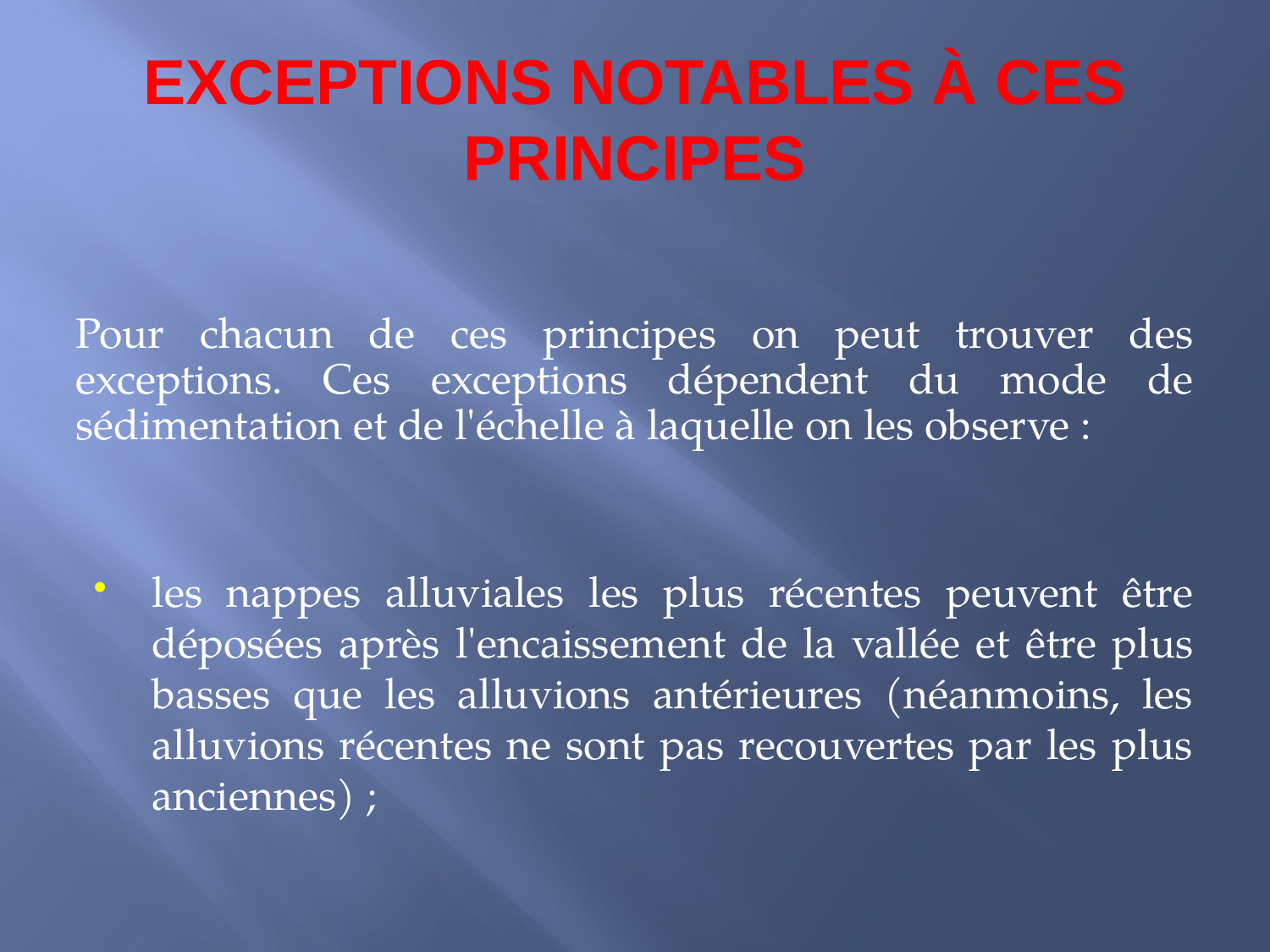

# EXCEPTIONS NOTABLES À CES PRINCIPES

Pour chacun de ces principes on peut trouver des exceptions. Ces exceptions dépendent du mode de sédimentation et de l'échelle à laquelle on les observe :

les nappes alluviales les plus récentes peuvent être déposées après l'encaissement de la vallée et être plus basses que les alluvions antérieures (néanmoins, les alluvions récentes ne sont pas recouvertes par les plus anciennes) ;